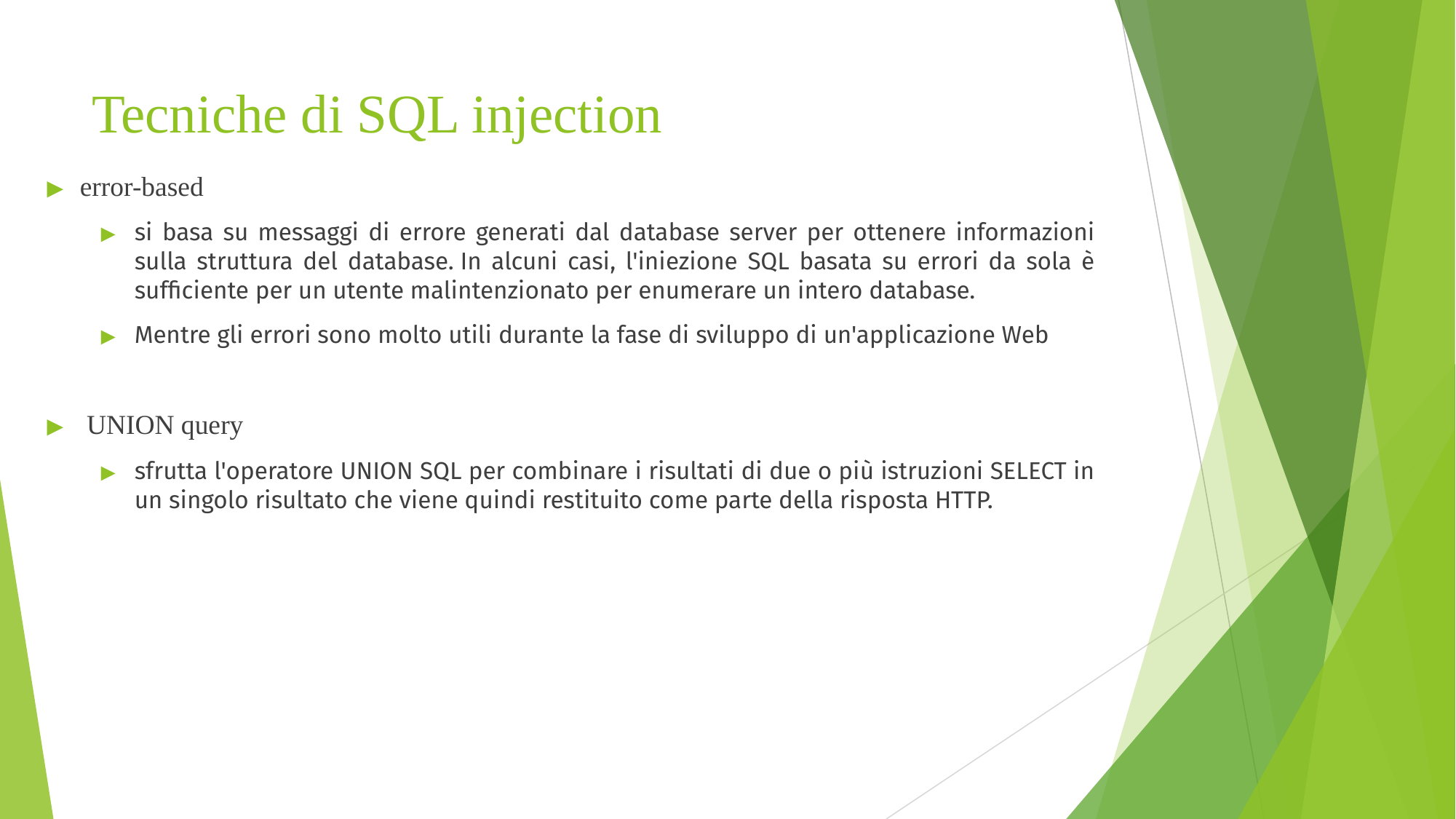

# Tecniche di SQL injection
error-based
si basa su messaggi di errore generati dal database server per ottenere informazioni sulla struttura del database. In alcuni casi, l'iniezione SQL basata su errori da sola è sufficiente per un utente malintenzionato per enumerare un intero database.
Mentre gli errori sono molto utili durante la fase di sviluppo di un'applicazione Web

 UNION query
sfrutta l'operatore UNION SQL per combinare i risultati di due o più istruzioni SELECT in un singolo risultato che viene quindi restituito come parte della risposta HTTP.